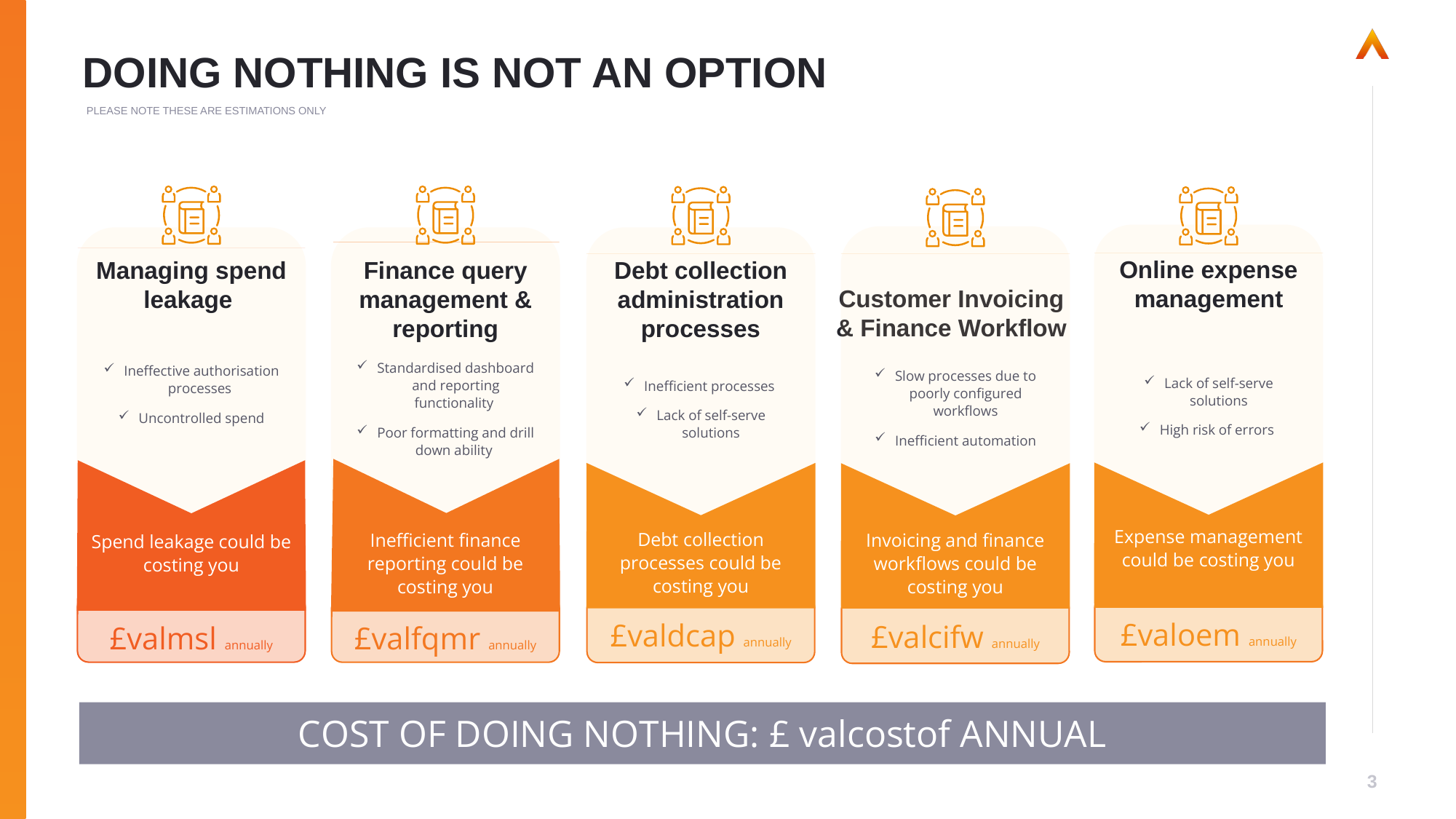

# DOING NOTHING IS NOT AN OPTION
PLEASE NOTE THESE ARE ESTIMATIONS ONLY

Ineffective authorisation processes
Uncontrolled spend

Managing spend leakage
Spend leakage could be costing you

£valmsl annually

Standardised dashboard and reporting functionality
Poor formatting and drill down ability

Finance query management & reporting
Inefficient finance reporting could be costing you

£valfqmr annually

Debt collection administration processes

Inefficient processes
Lack of self-serve solutions

Debt collection processes could be costing you

£valdcap annually

Lack of self-serve solutions
High risk of errors
Online expense management

Expense management could be costing you

£valoem annually

Slow processes due to poorly configured workflows
Inefficient automation

Invoicing and finance workflows could be costing you

£valcifw annually
Customer Invoicing & Finance Workflow
Lack of self-service and poor reporting could be costing you

COST OF DOING NOTHING: £ valcostof ANNUAL
3